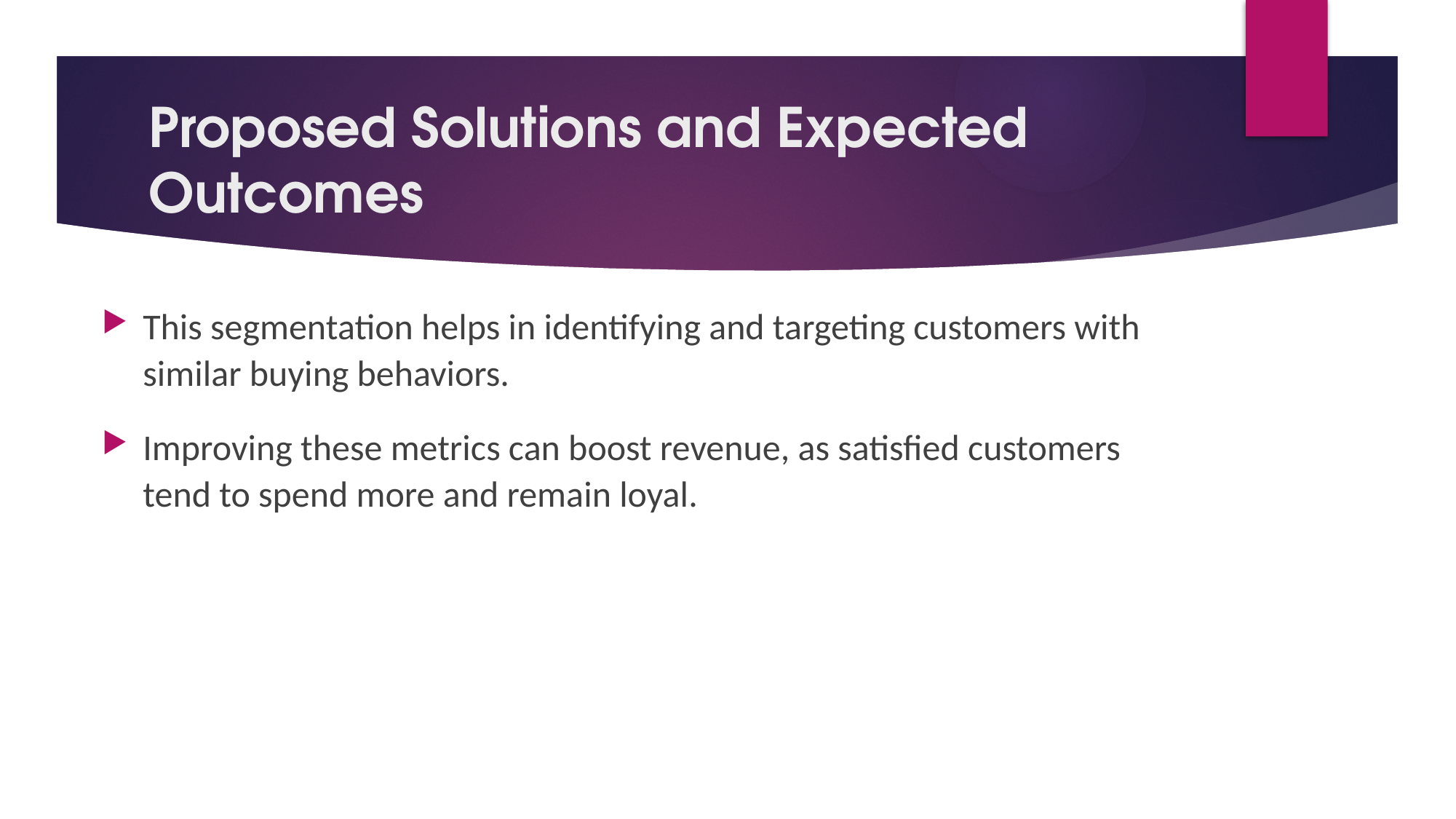

# Proposed Solutions and Expected Outcomes
This segmentation helps in identifying and targeting customers with similar buying behaviors.
Improving these metrics can boost revenue, as satisfied customers tend to spend more and remain loyal.